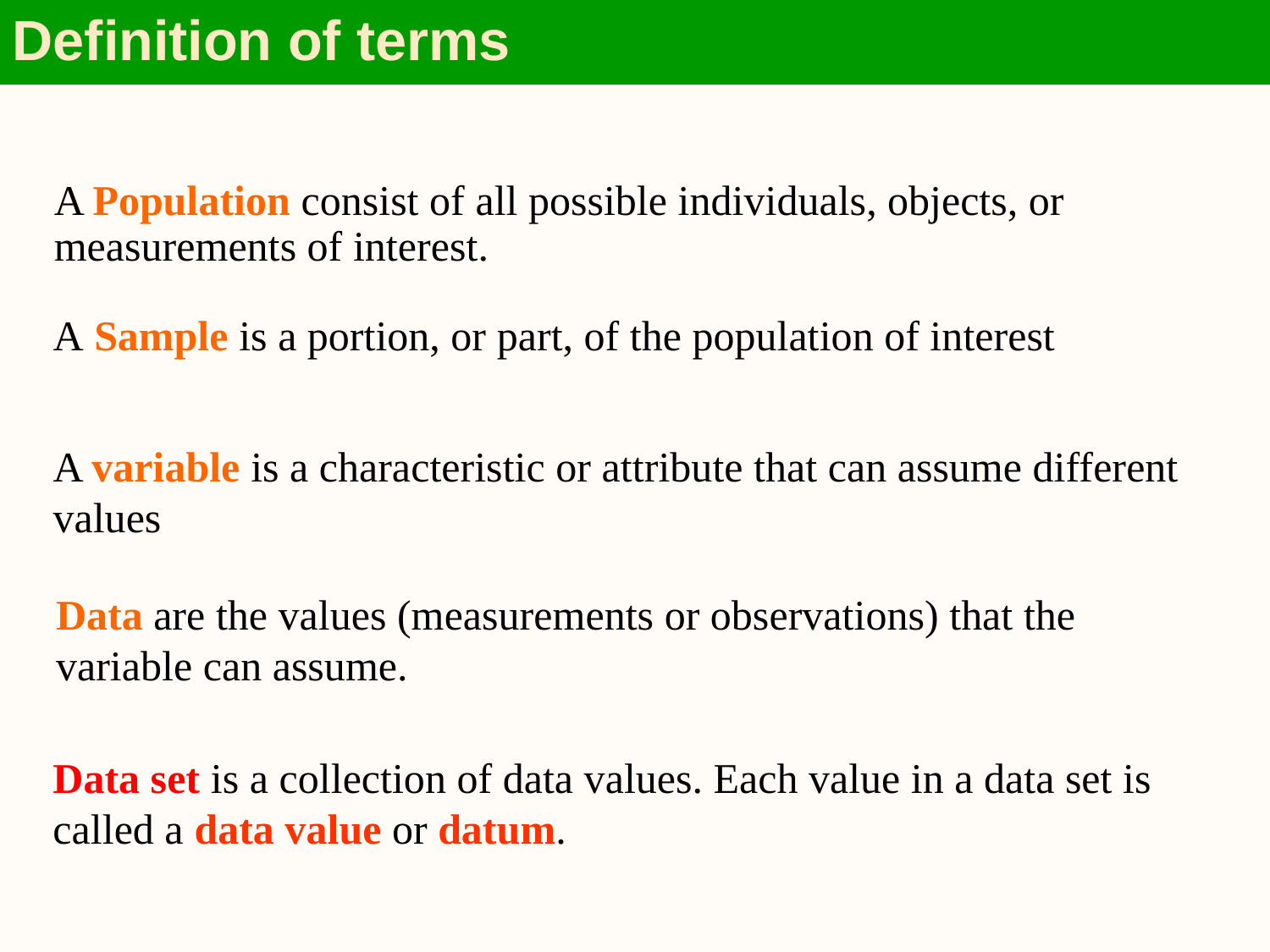

Definition of terms
A Population consist of all possible individuals, objects, or measurements of interest.
A Sample is a portion, or part, of the population of interest
A variable is a characteristic or attribute that can assume different values
Data are the values (measurements or observations) that the variable can assume.
Data set is a collection of data values. Each value in a data set is called a data value or datum.